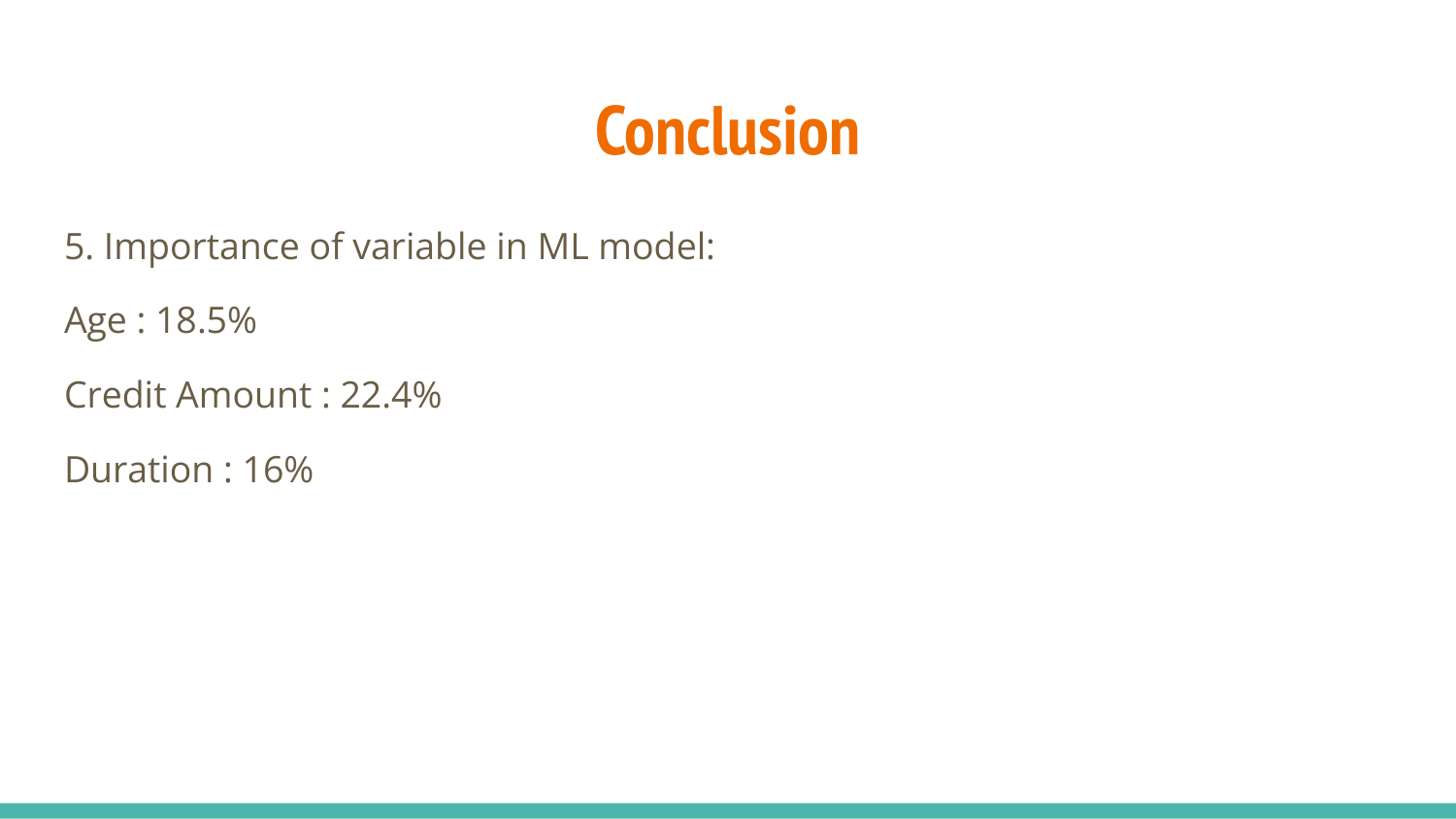

# Conclusion
5. Importance of variable in ML model:
Age : 18.5%
Credit Amount : 22.4%
Duration : 16%